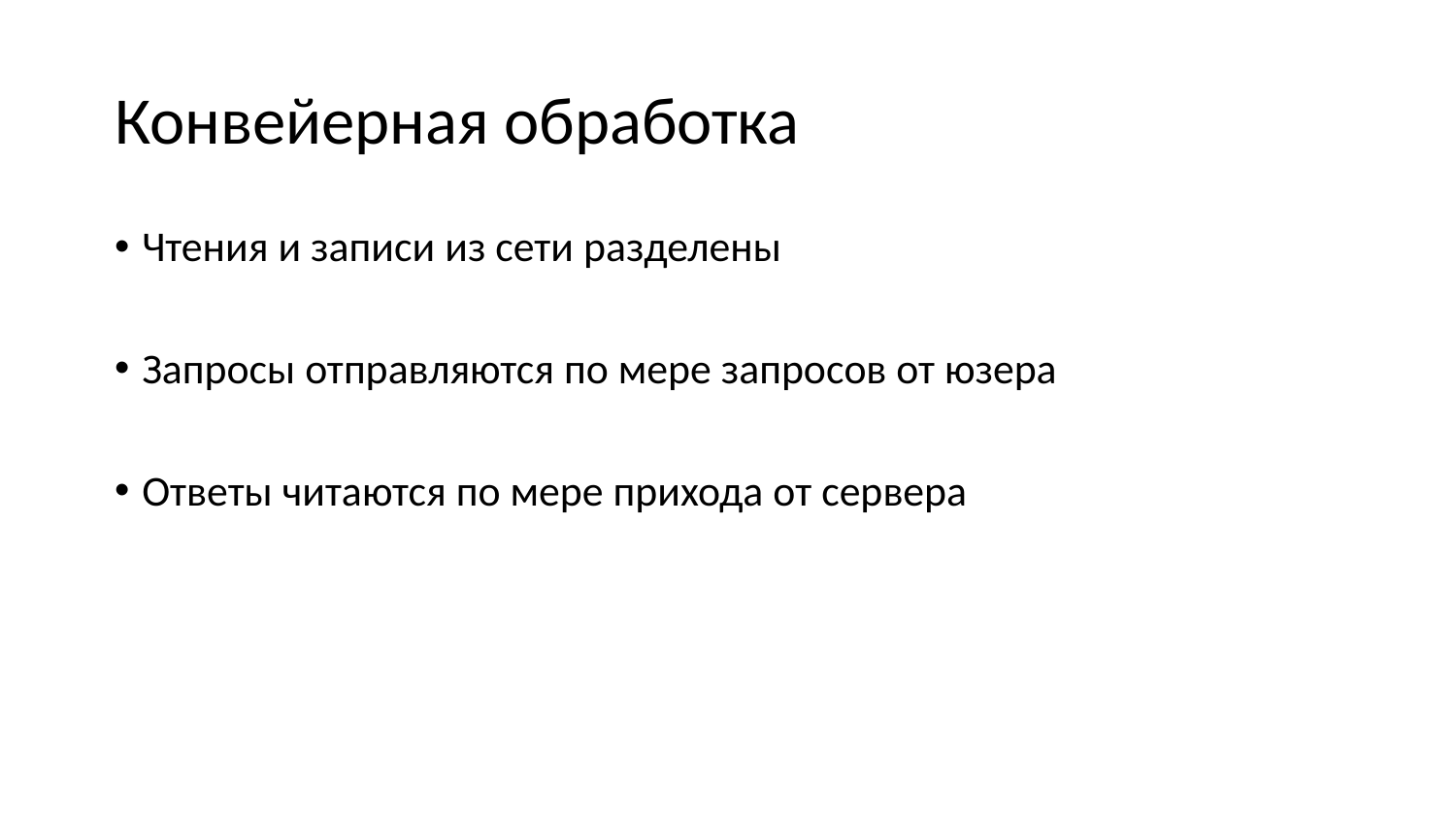

# Конвейерная обработка
Чтения и записи из сети разделены

Запросы отправляются по мере запросов от юзера

Ответы читаются по мере прихода от сервера